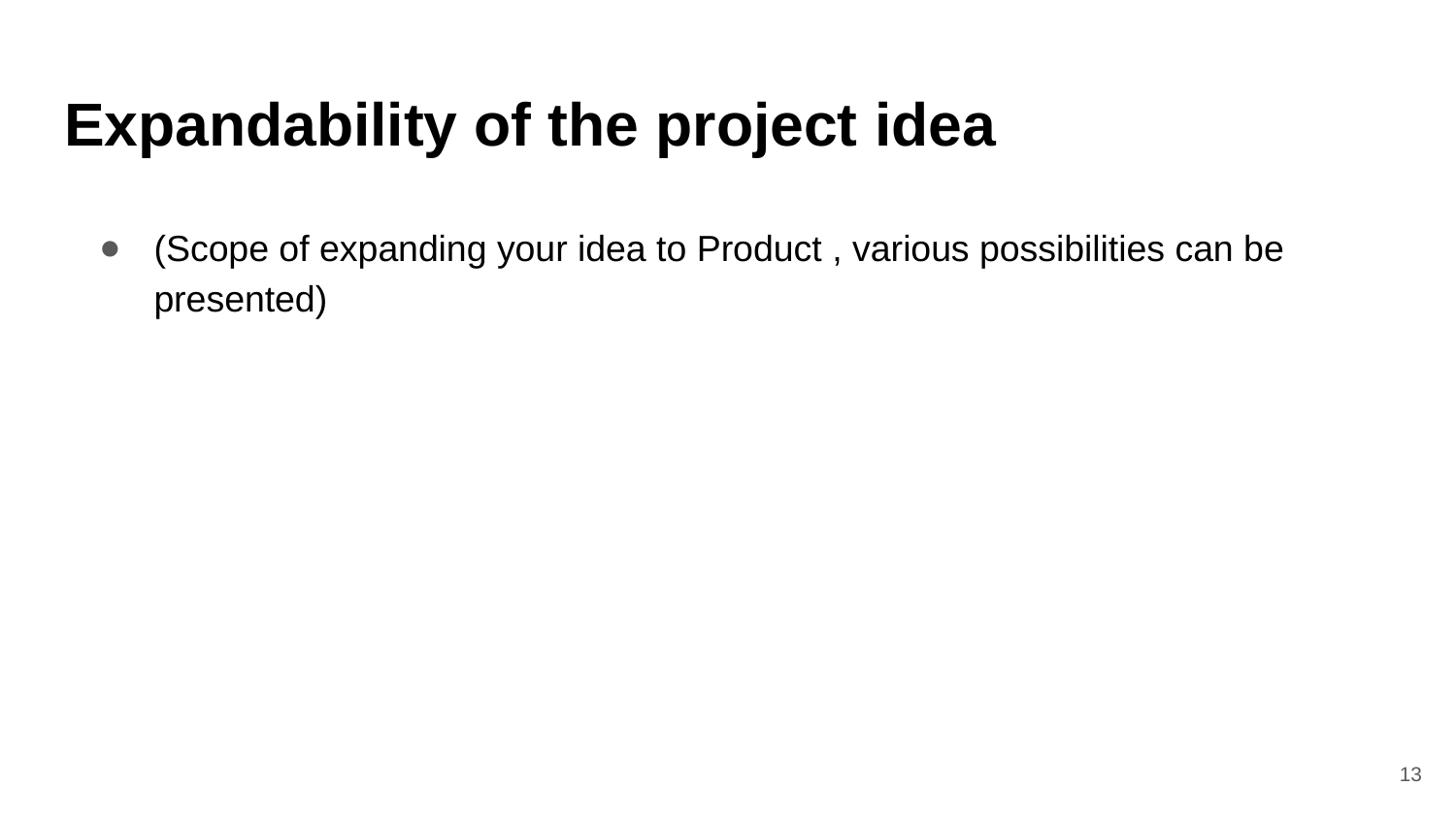

# Expandability of the project idea
(Scope of expanding your idea to Product , various possibilities can be presented)
13